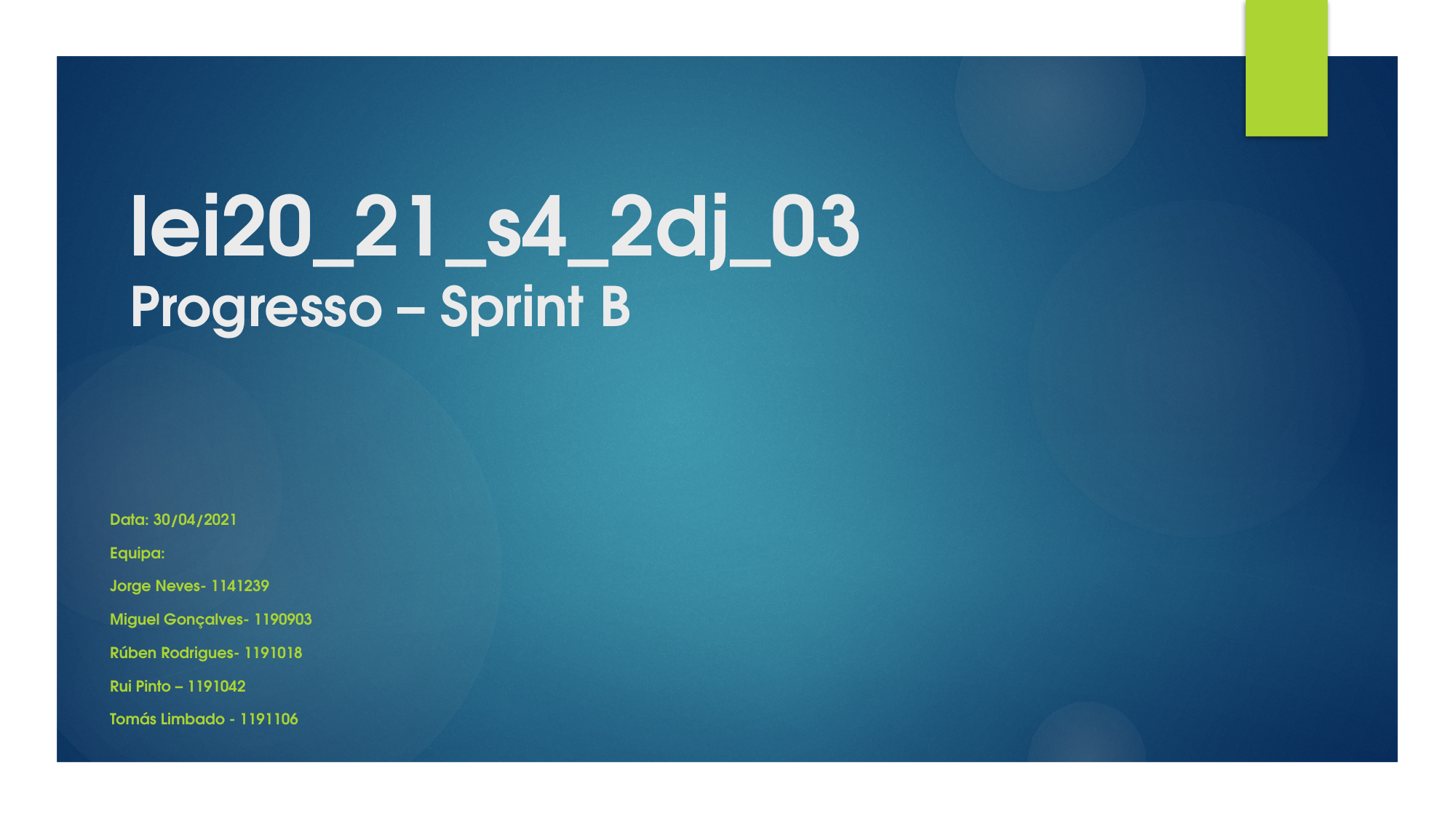

# lei20_21_s4_2dj_03 Progresso – Sprint B

Data: 30/04/2021
Equipa:
Jorge Neves- 1141239
Miguel Gonçalves- 1190903
Rúben Rodrigues- 1191018
Rui Pinto – 1191042
Tomás Limbado - 1191106